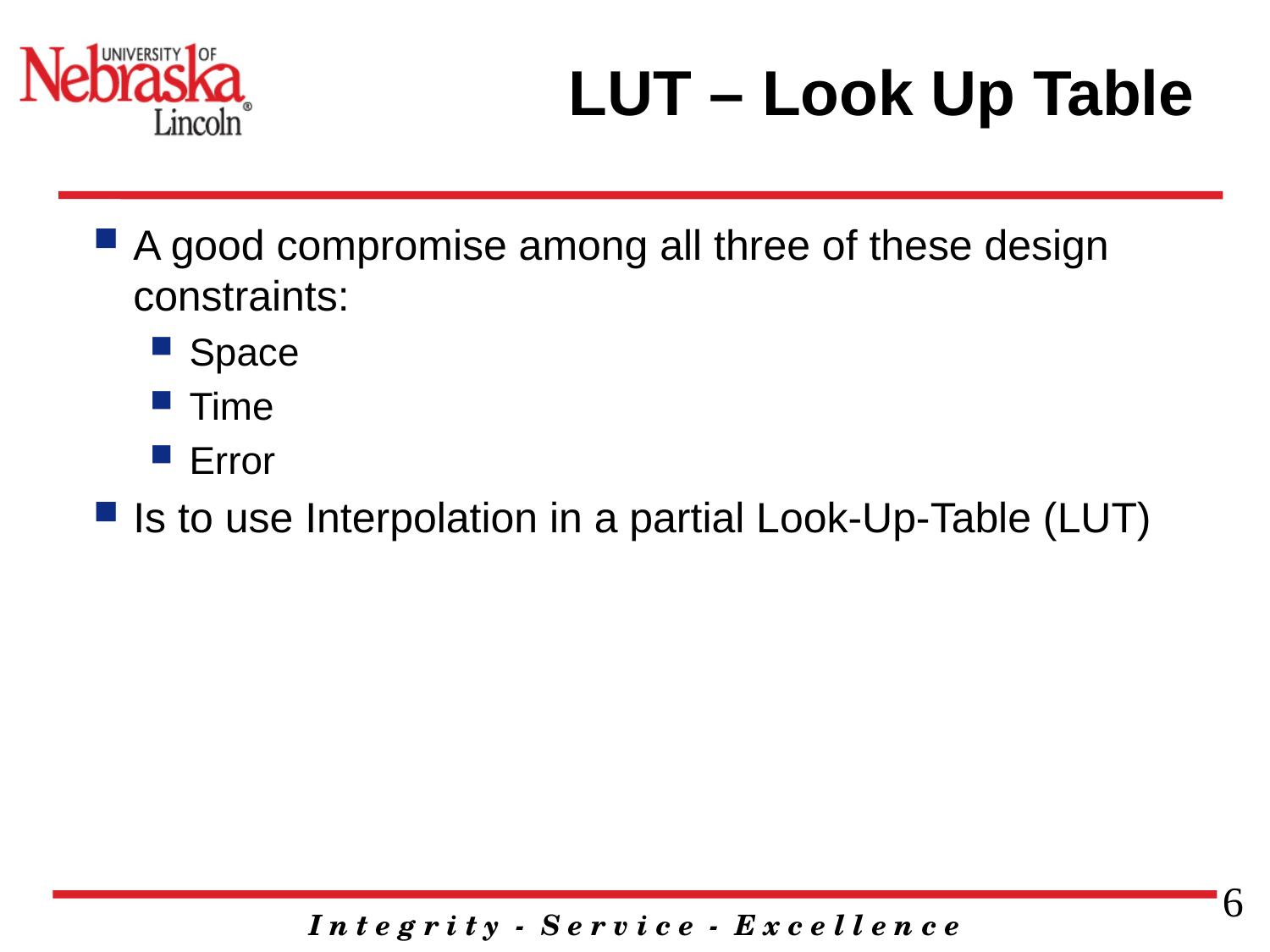

# LUT – Look Up Table
A good compromise among all three of these design constraints:
Space
Time
Error
Is to use Interpolation in a partial Look-Up-Table (LUT)
6